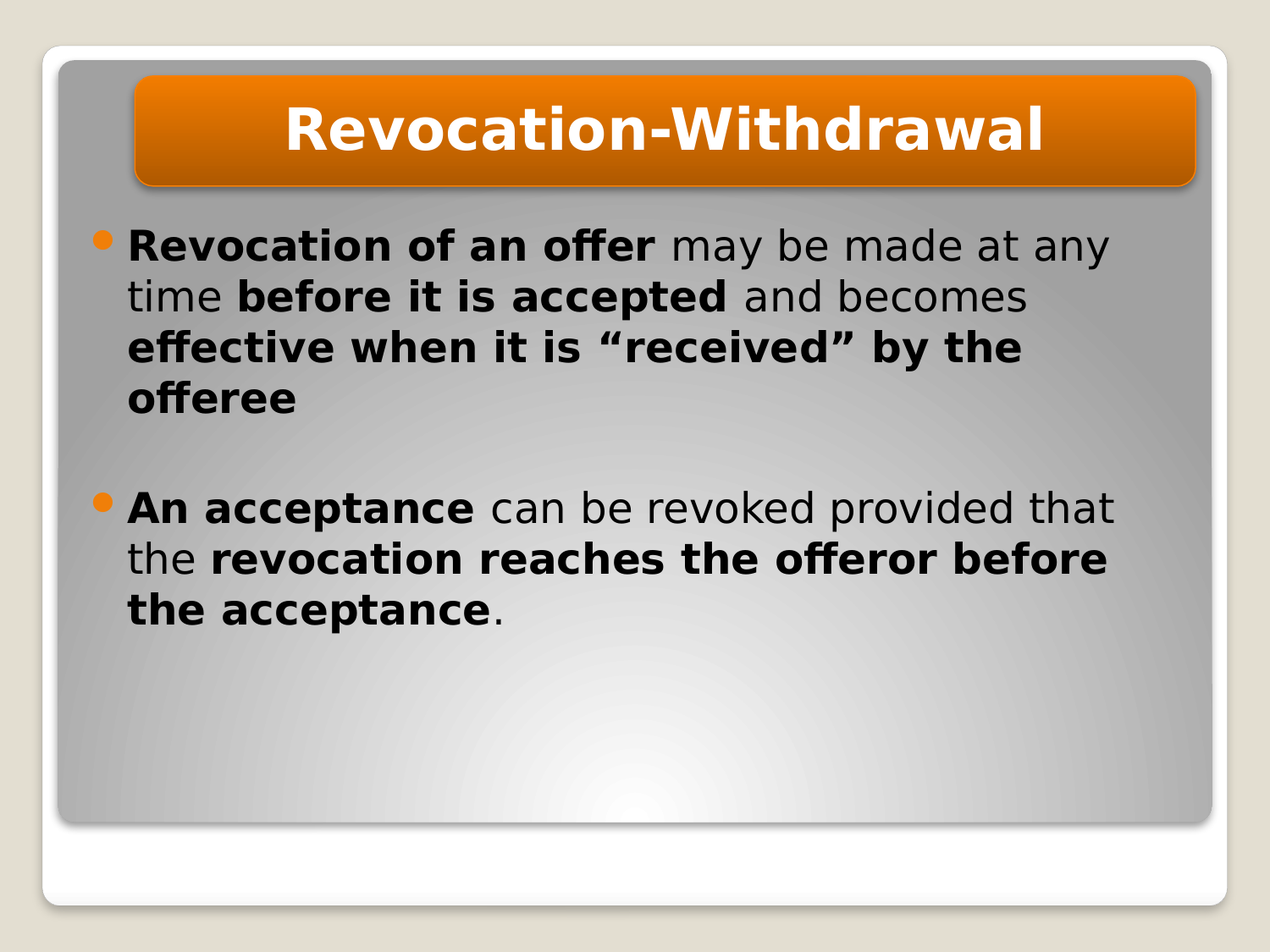

Revocation-Withdrawal
Revocation of an offer may be made at any time before it is accepted and becomes effective when it is “received” by the offeree

An acceptance can be revoked provided that the revocation reaches the offeror before the acceptance.